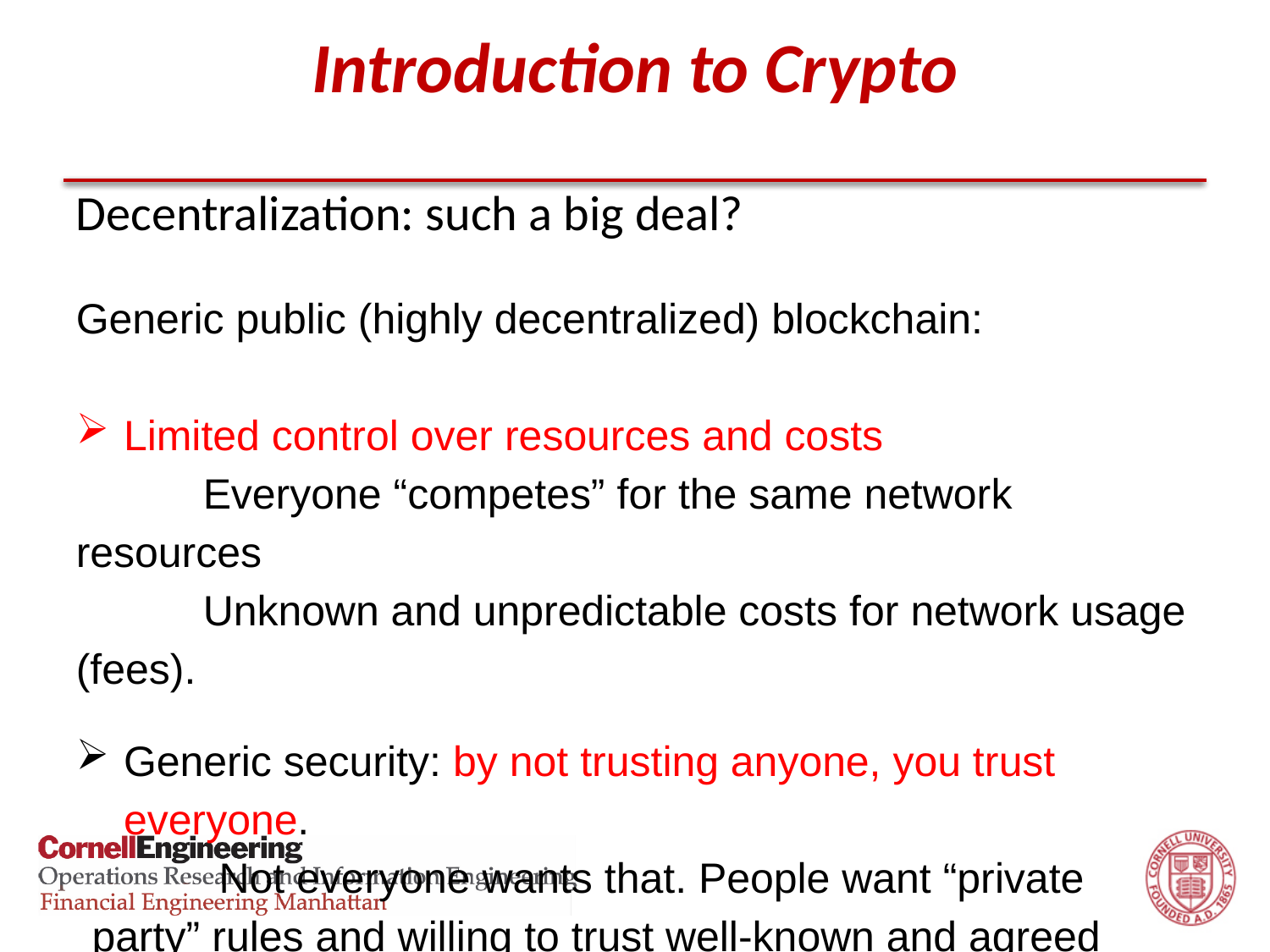

# Introduction to Crypto
Decentralization: such a big deal?

Generic public (highly decentralized) blockchain:

Limited control over resources and costs
	Everyone “competes” for the same network resources
	Unknown and unpredictable costs for network usage (fees).

Generic security: by not trusting anyone, you trust everyone.
	Not everyone wants that. People want “private party” rules and willing to trust well-known and agreed upon players.